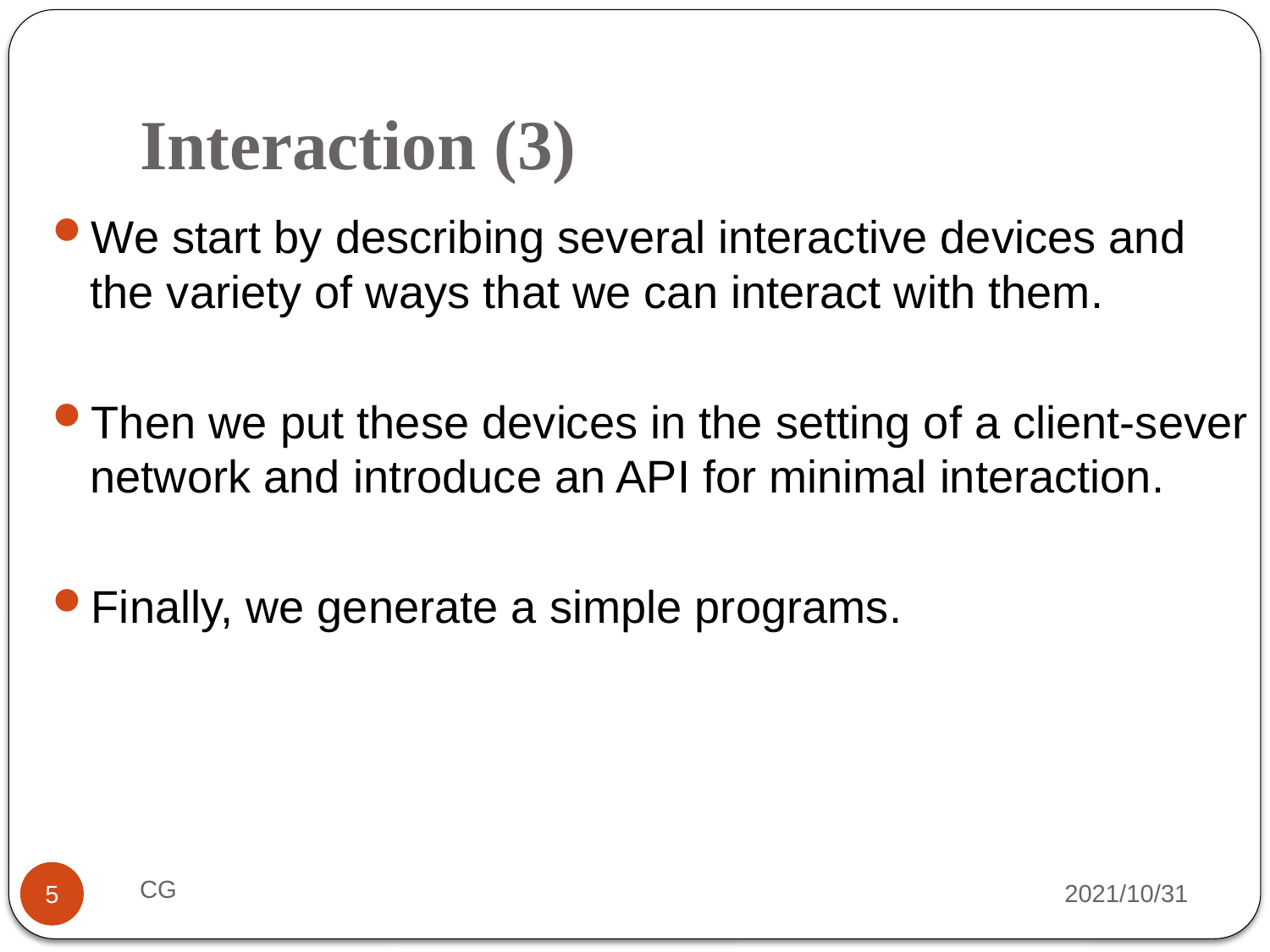

# Interaction (3)
We start by describing several interactive devices and the variety of ways that we can interact with them.

Then we put these devices in the setting of a client-sever network and introduce an API for minimal interaction.

Finally, we generate a simple programs.
CG
2021/10/31
5